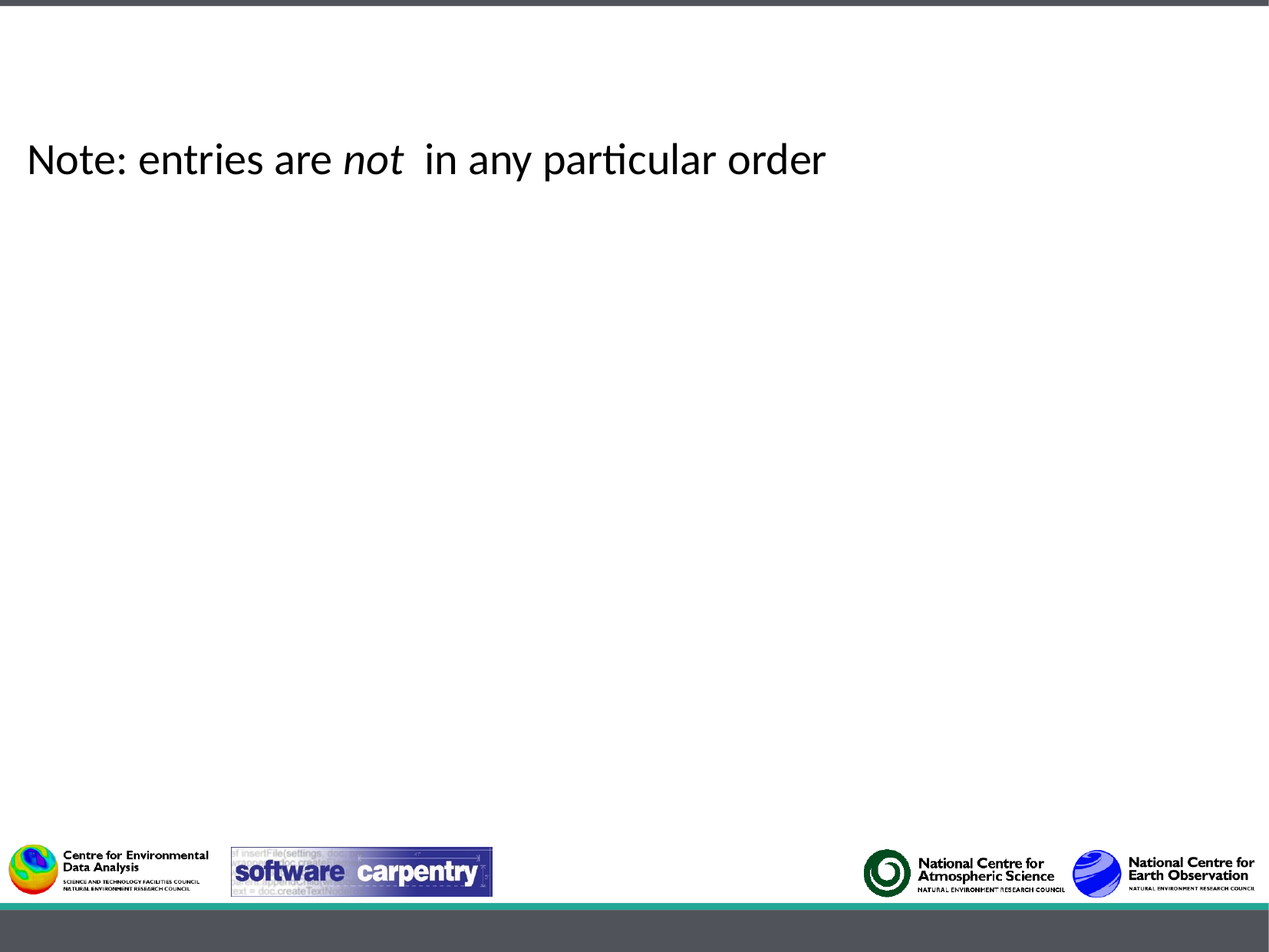

Note: entries are not  in any particular order